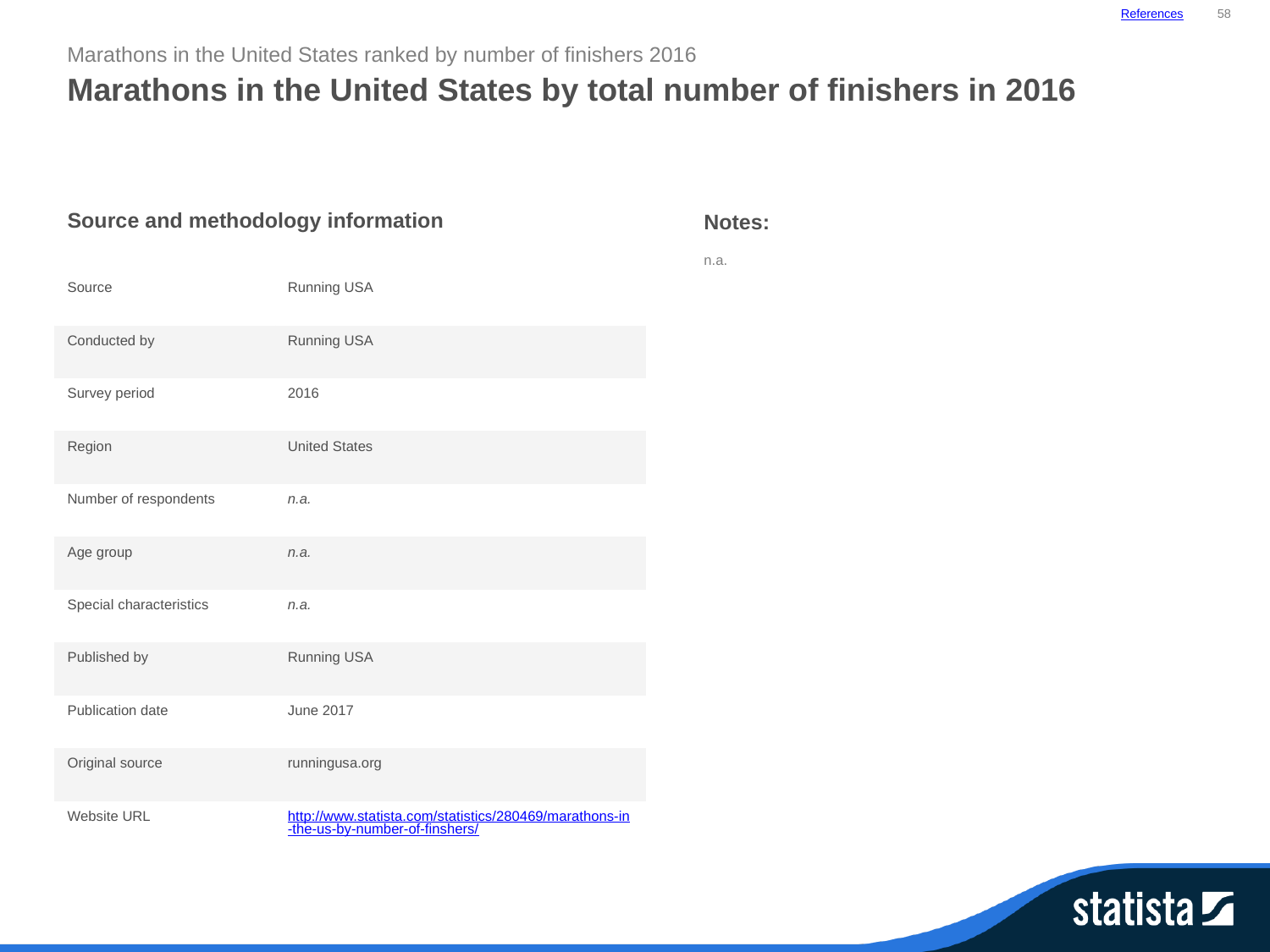

References
58
Marathons in the United States ranked by number of finishers 2016
Marathons in the United States by total number of finishers in 2016
| Source and methodology information |  |
| --- | --- |
| Source | Running USA |
| Conducted by | Running USA |
| Survey period | 2016 |
| Region | United States |
| Number of respondents | n.a. |
| Age group | n.a. |
| Special characteristics | n.a. |
| Published by | Running USA |
| Publication date | June 2017 |
| Original source | runningusa.org |
| Website URL | http://www.statista.com/statistics/280469/marathons-in-the-us-by-number-of-finshers/ |
Notes:

n.a.